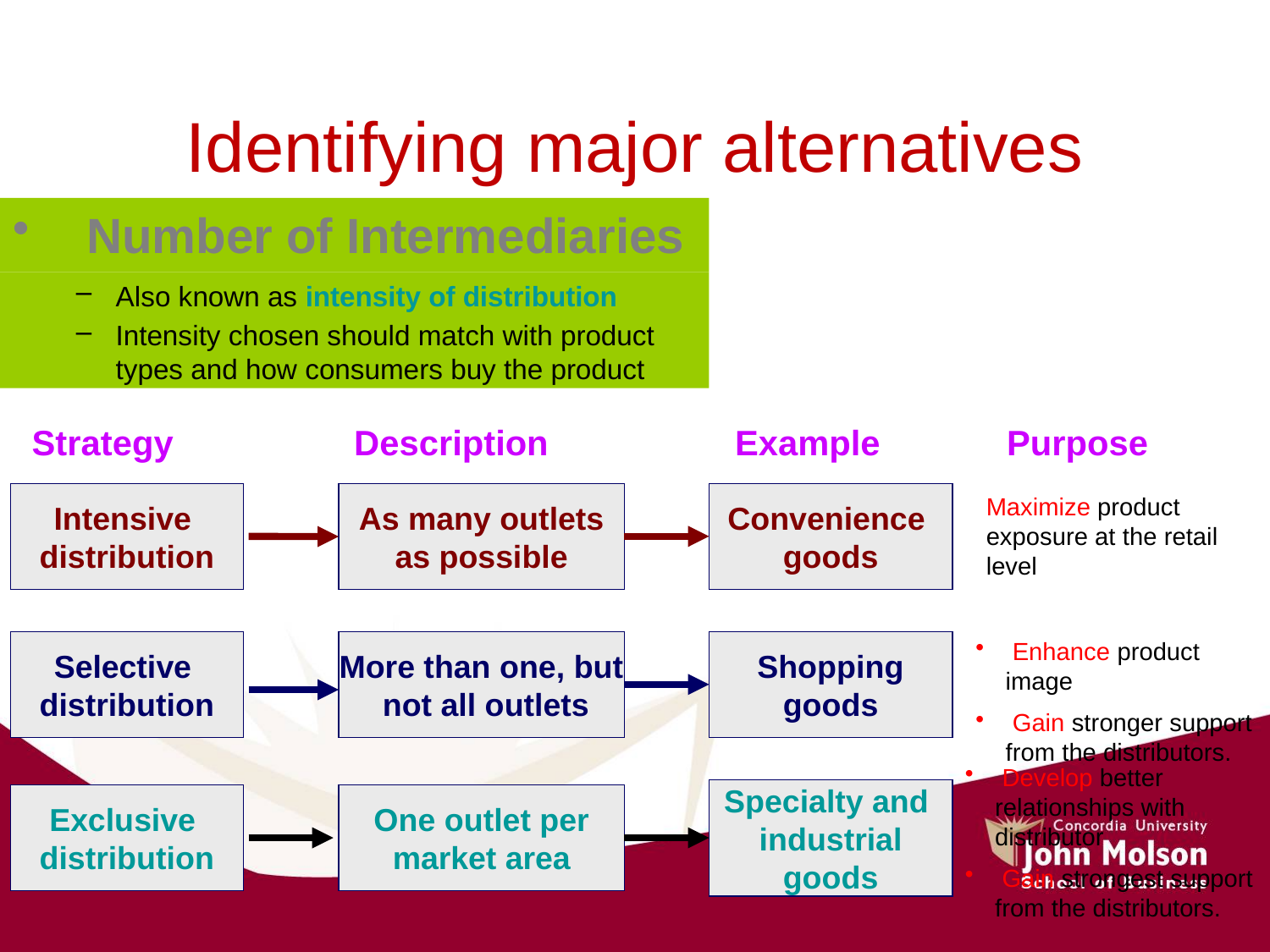

# Identifying major alternatives
Number of Intermediaries
Also known as intensity of distribution
Intensity chosen should match with product types and how consumers buy the product
Strategy	       Description	       Example             Purpose
Intensive
distribution
As many outlets
as possible
Convenience
goods
Maximize product exposure at the retail level
 Enhance product image
 Gain stronger support from the distributors.
Selective
distribution
More than one, but
 not all outlets
Shopping
goods
 Develop better relationships with distributor
 Gain strongest support from the distributors.
Specialty and
industrial
goods
Exclusive
distribution
One outlet per
market area